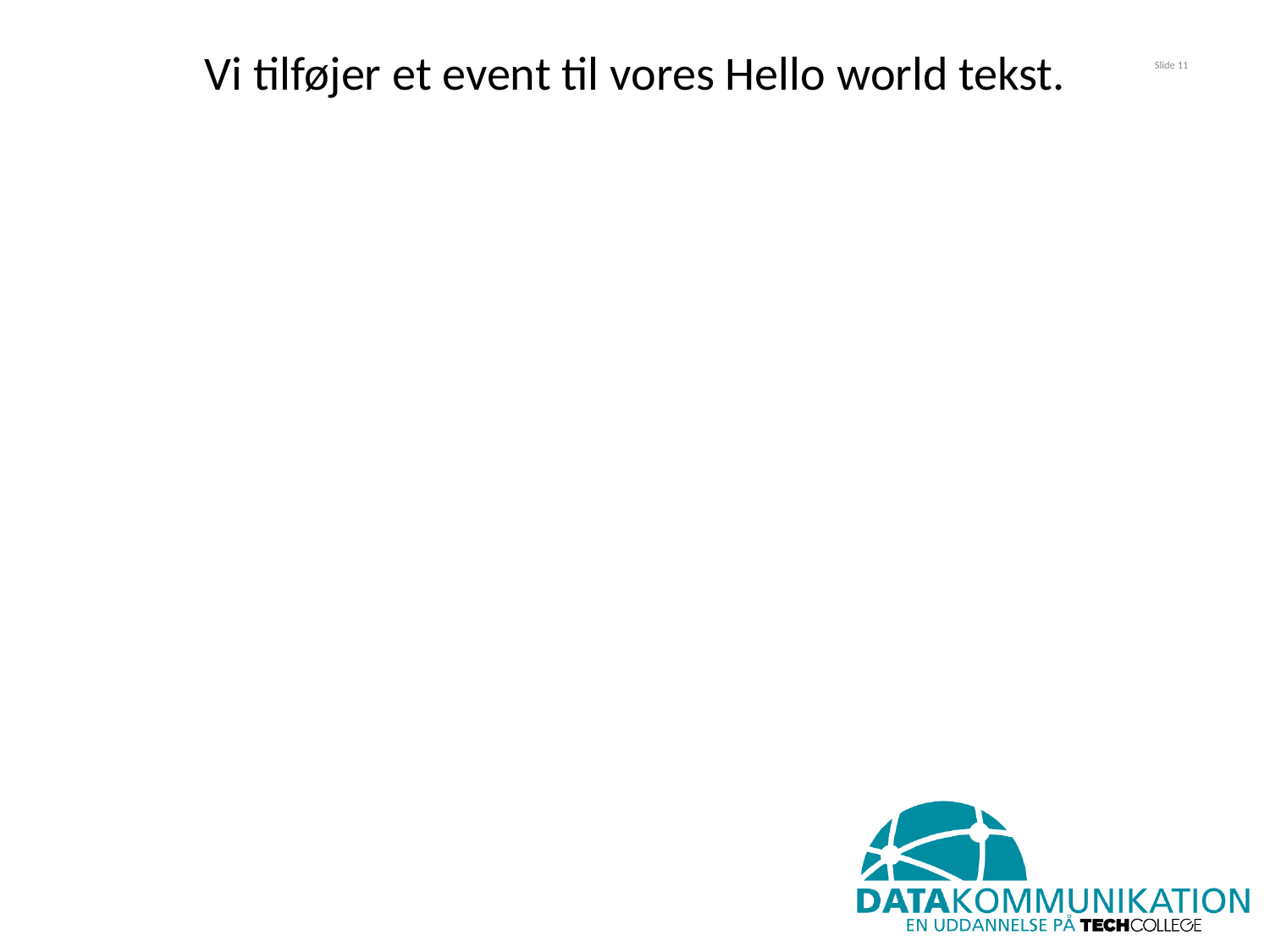

# Vi tilføjer et event til vores Hello world tekst.
Slide 11